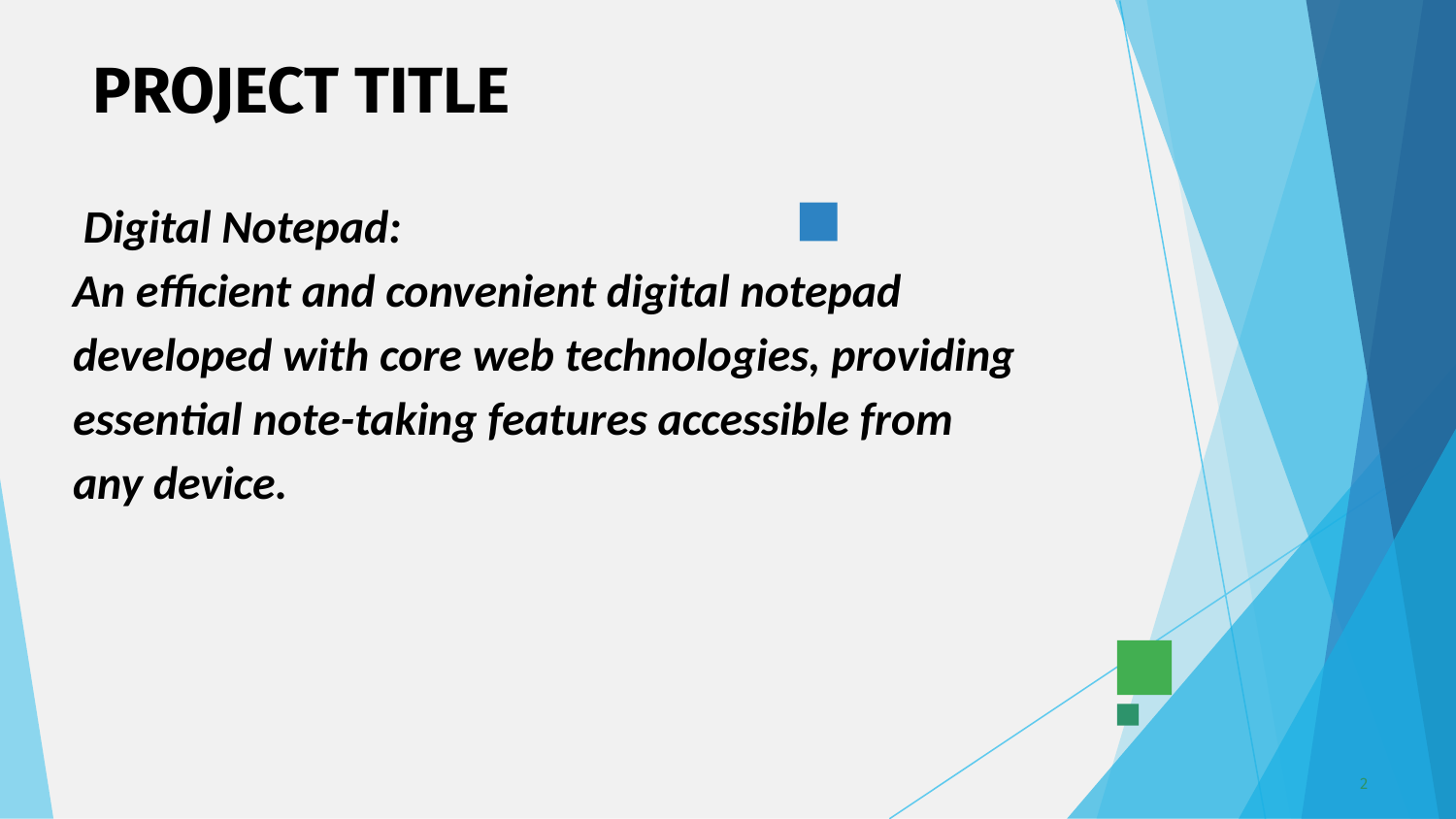

# PROJECT TITLE
 Digital Notepad:
An efficient and convenient digital notepad developed with core web technologies, providing essential note-taking features accessible from any device.

2